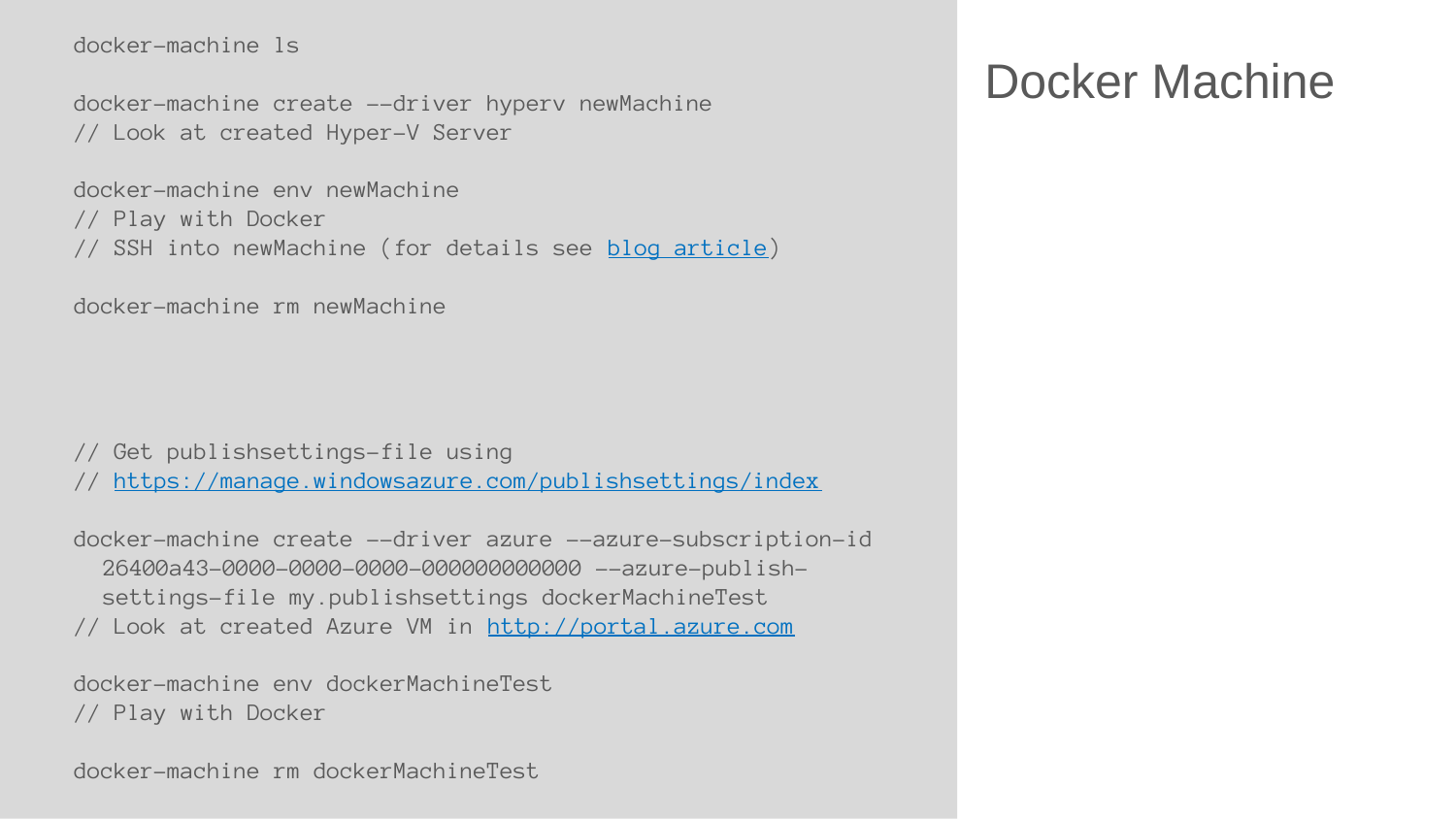

docker-machine ls

docker-machine create --driver hyperv newMachine
// Look at created Hyper-V Server

docker-machine env newMachine
// Play with Docker
// SSH into newMachine (for details see blog article)

docker-machine rm newMachine

// Get publishsettings-file using
// https://manage.windowsazure.com/publishsettings/index

docker-machine create --driver azure --azure-subscription-id 26400a43-0000-0000-0000-000000000000 --azure-publish-settings-file my.publishsettings dockerMachineTest
// Look at created Azure VM in http://portal.azure.com

docker-machine env dockerMachineTest
// Play with Docker

docker-machine rm dockerMachineTest
# Docker Machine